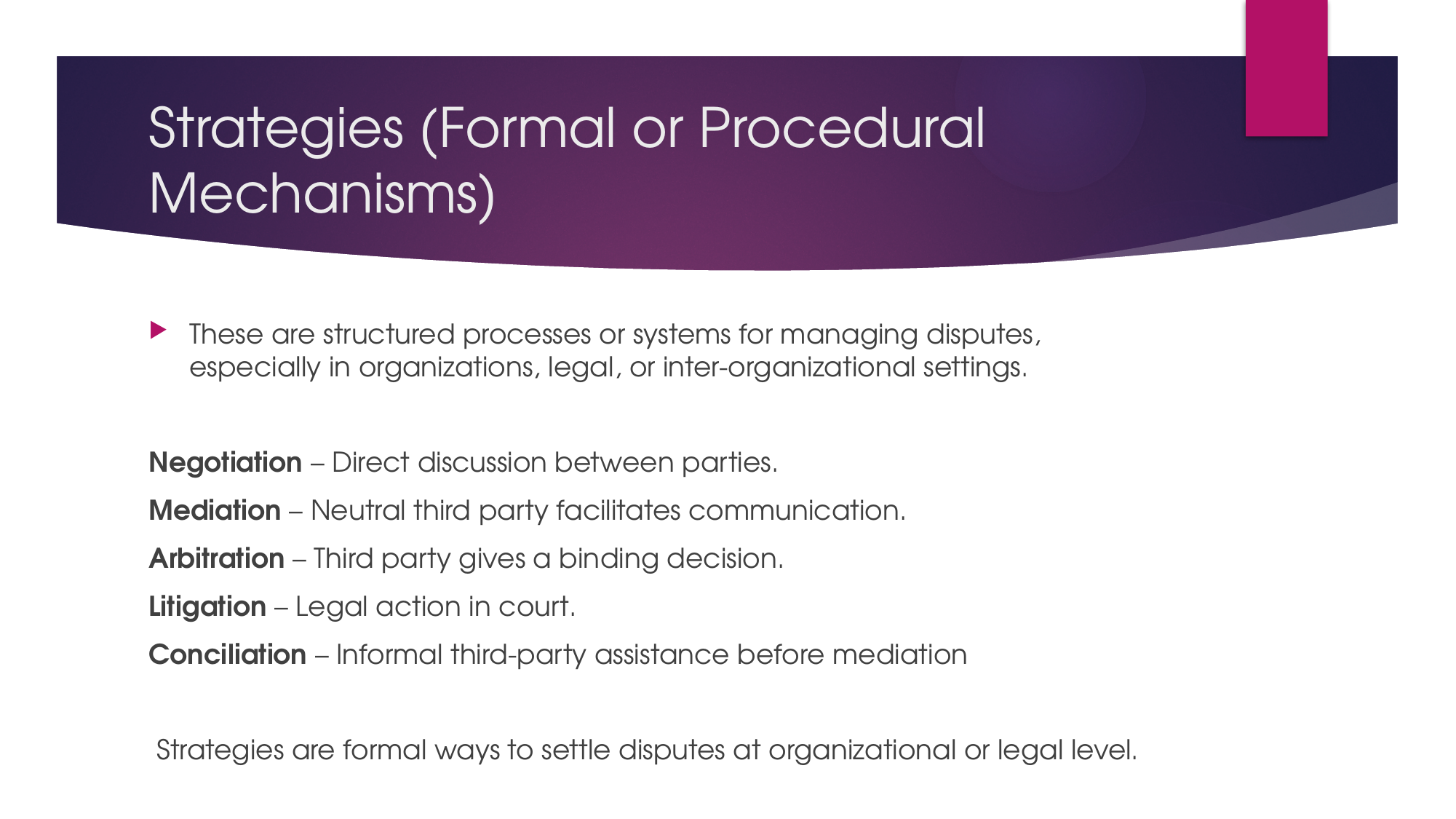

# Strategies (Formal or Procedural Mechanisms)
These are structured processes or systems for managing disputes, especially in organizations, legal, or inter-organizational settings.

Negotiation – Direct discussion between parties.
Mediation – Neutral third party facilitates communication.
Arbitration – Third party gives a binding decision.
Litigation – Legal action in court.
Conciliation – Informal third-party assistance before mediation

 Strategies are formal ways to settle disputes at organizational or legal level.